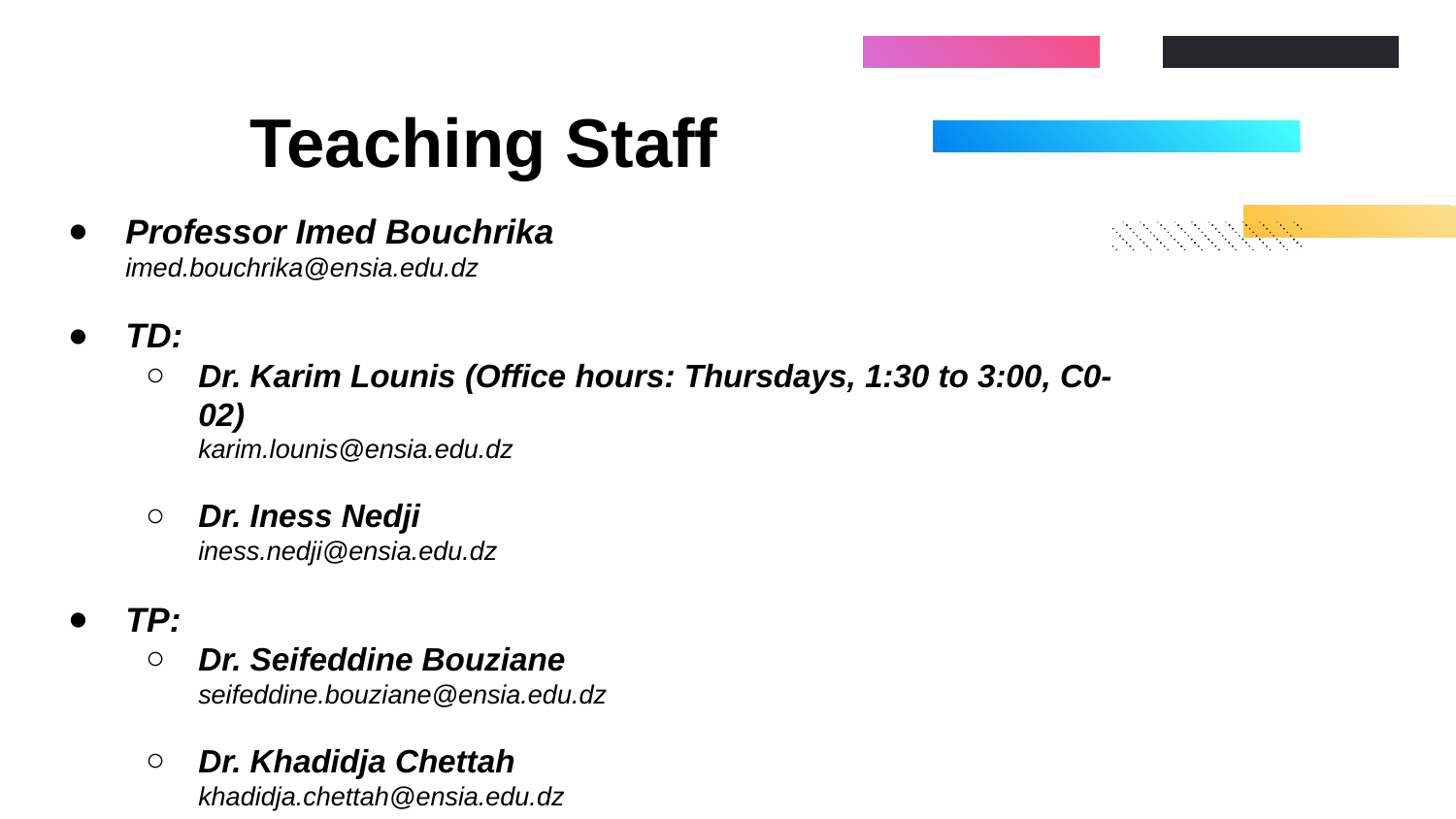

# Teaching Staff
Professor Imed Bouchrika
imed.bouchrika@ensia.edu.dz
TD:
Dr. Karim Lounis (Office hours: Thursdays, 1:30 to 3:00, C0-02)
karim.lounis@ensia.edu.dz
Dr. Iness Nedji
iness.nedji@ensia.edu.dz
TP:
Dr. Seifeddine Bouziane
seifeddine.bouziane@ensia.edu.dz
Dr. Khadidja Chettah
khadidja.chettah@ensia.edu.dz